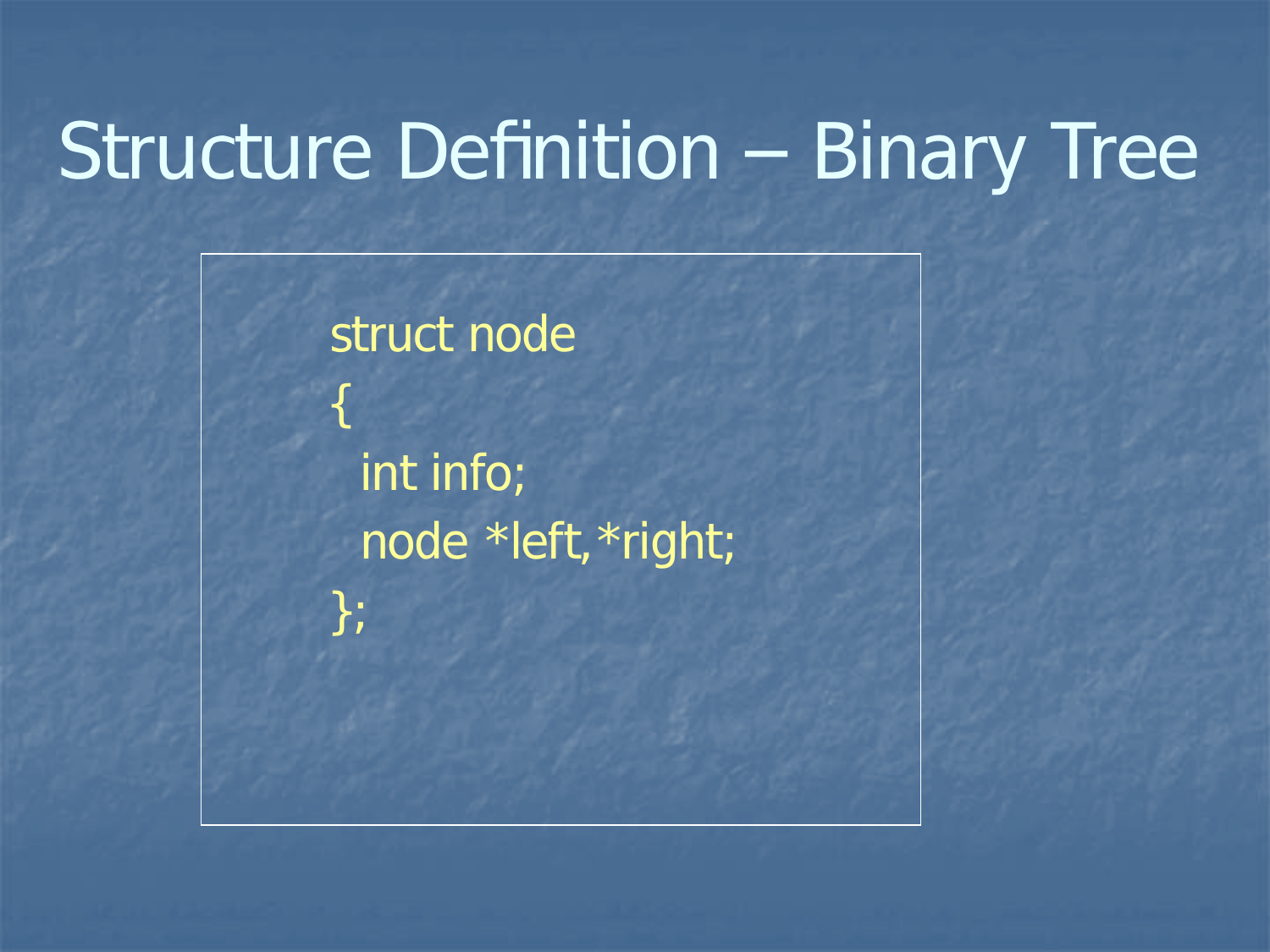

# Structure Definition – Binary Tree

struct node
{
  int info;
  node *left,*right;
};